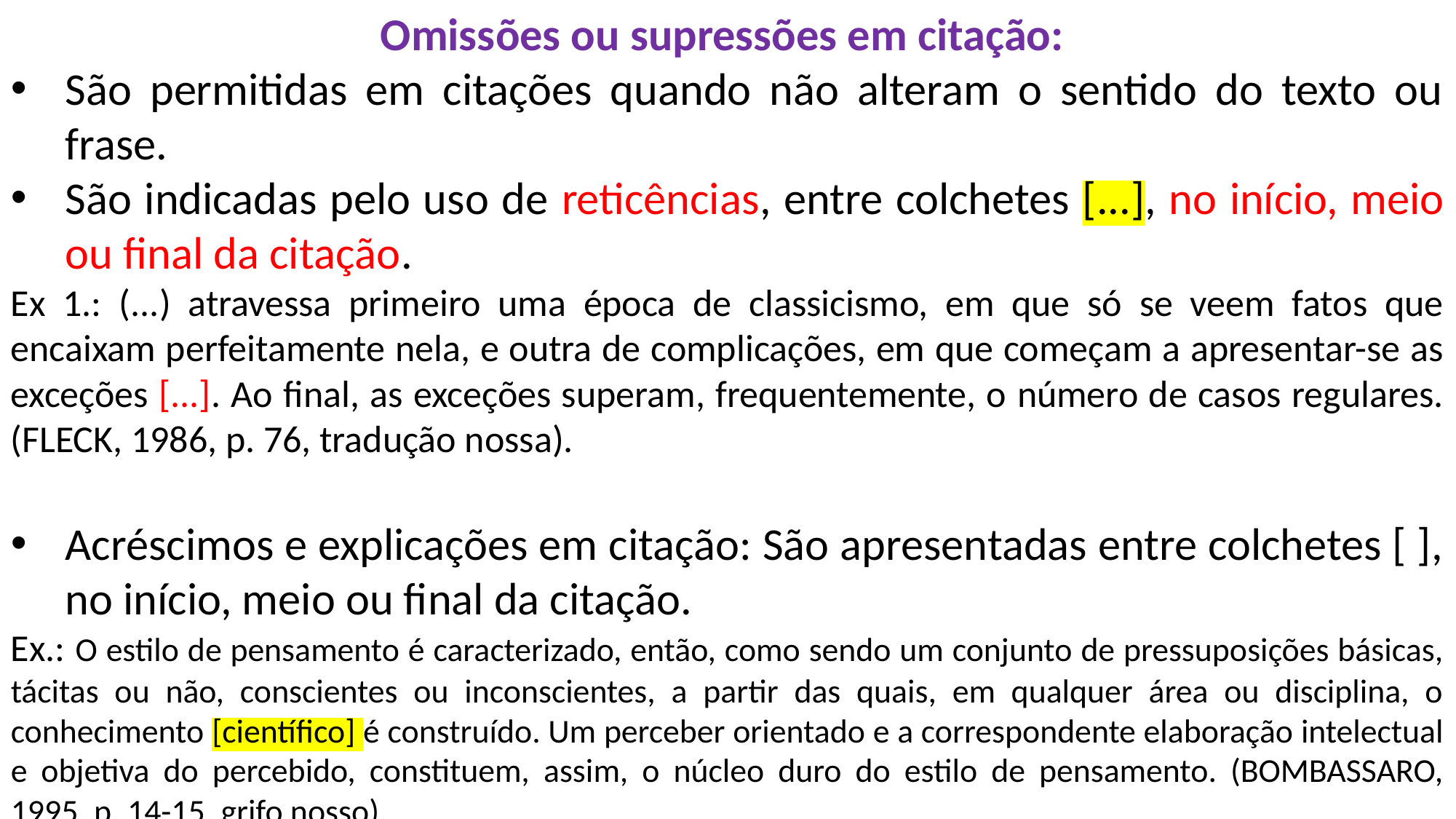

Omissões ou supressões em citação:
São permitidas em citações quando não alteram o sentido do texto ou frase.
São indicadas pelo uso de reticências, entre colchetes [...], no início, meio ou final da citação.
Ex 1.: (...) atravessa primeiro uma época de classicismo, em que só se veem fatos que encaixam perfeitamente nela, e outra de complicações, em que começam a apresentar-se as exceções [...]. Ao final, as exceções superam, frequentemente, o número de casos regulares. (FLECK, 1986, p. 76, tradução nossa).

Acréscimos e explicações em citação: São apresentadas entre colchetes [ ], no início, meio ou final da citação.
Ex.: O estilo de pensamento é caracterizado, então, como sendo um conjunto de pressuposições básicas, tácitas ou não, conscientes ou inconscientes, a partir das quais, em qualquer área ou disciplina, o conhecimento [científico] é construído. Um perceber orientado e a correspondente elaboração intelectual e objetiva do percebido, constituem, assim, o núcleo duro do estilo de pensamento. (BOMBASSARO, 1995, p. 14-15, grifo nosso).